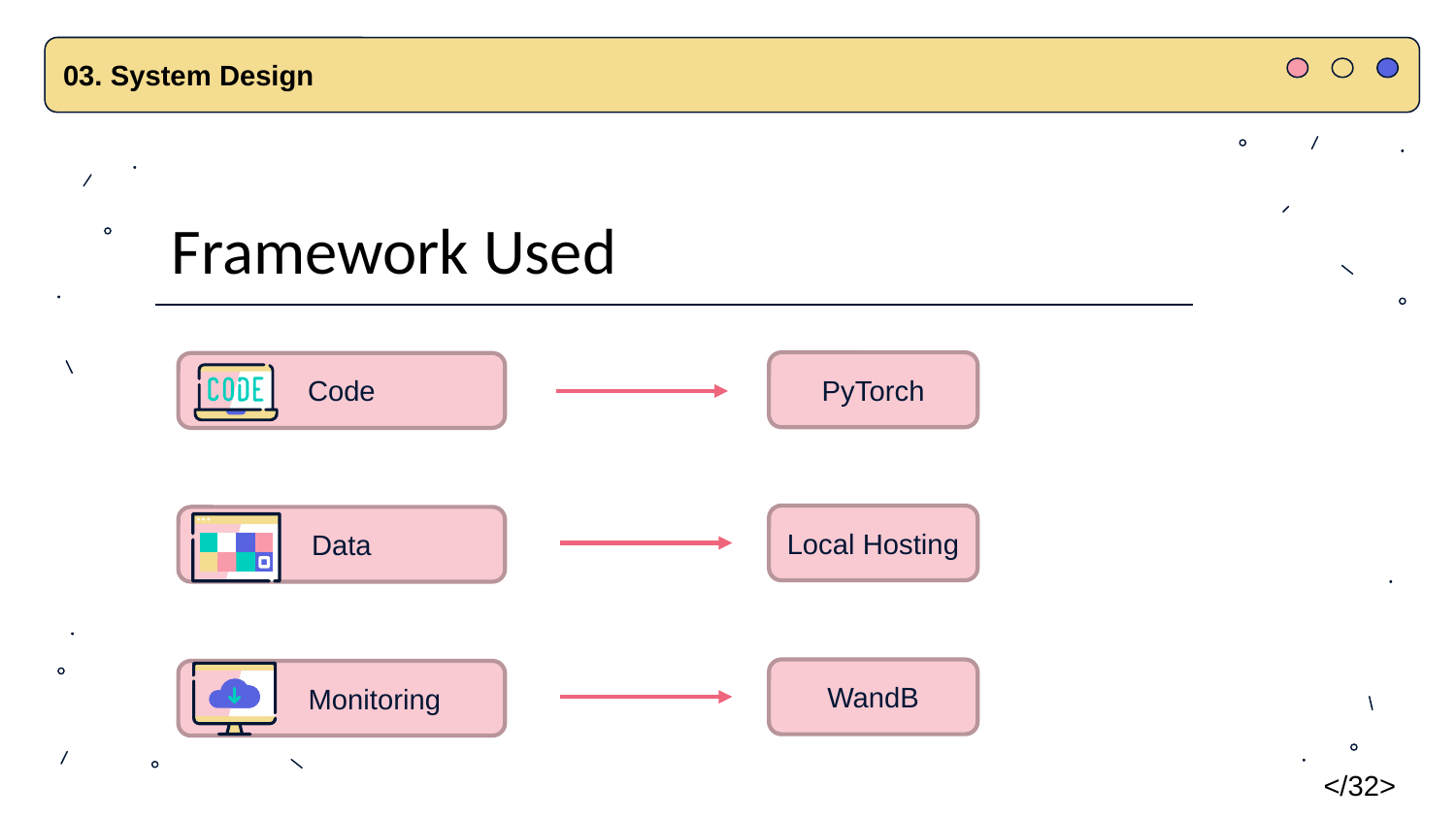

03. System Design

Framework Used
PyTorch
Code

Local Hosting
Data

WandB
              Monitoring

</32>